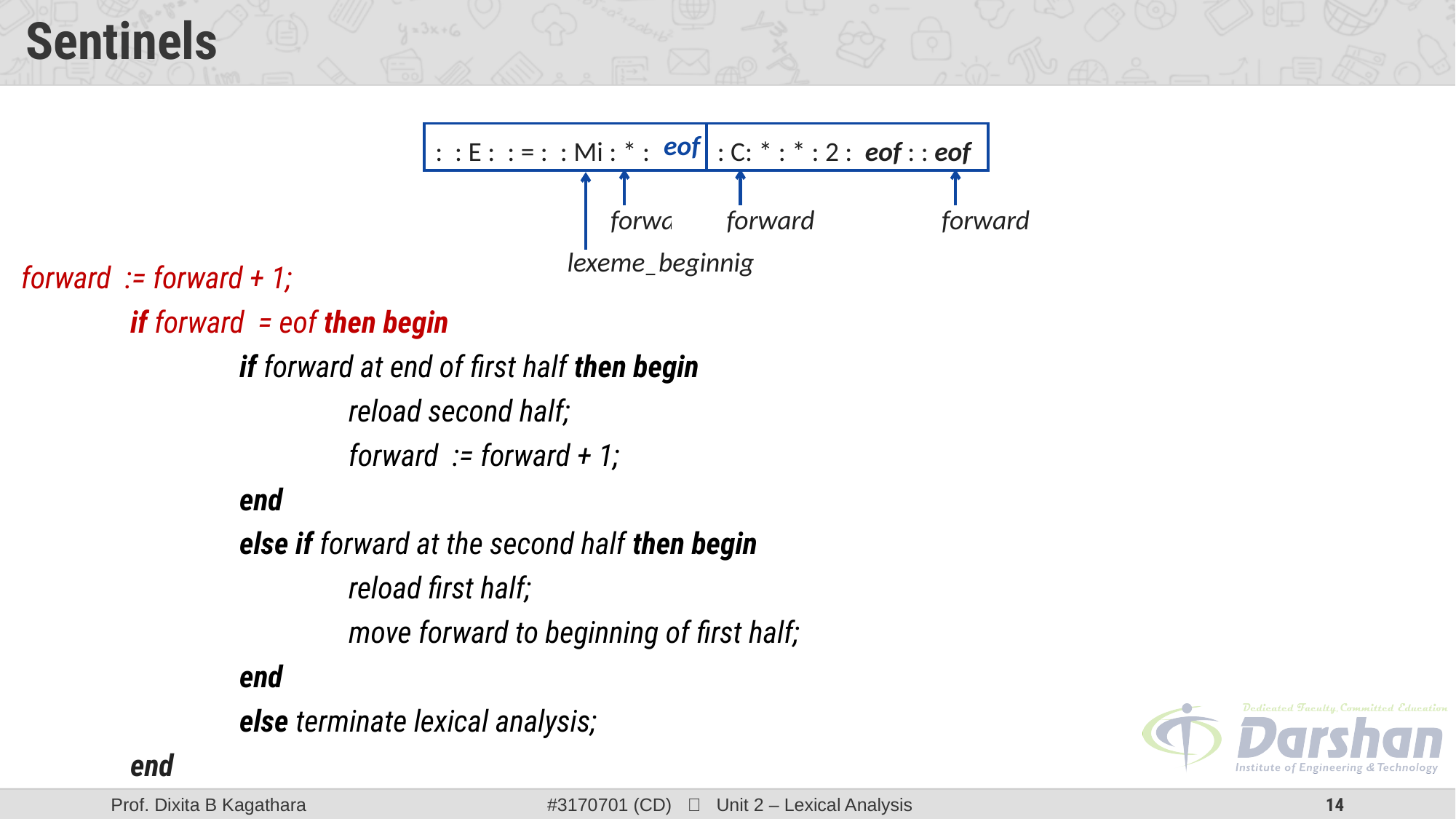

# Sentinels
eof
:  : E :  : = :  : Mi : * :
: C: * : * : 2 :  eof : : eof
: C: * : * : 2 :  eof : : eof
       forward
       forward
       forward
      lexeme_beginnig
forward  := forward + 1;
	if forward  = eof then begin
		if forward at end of first half then begin
			reload second half;
			forward  := forward + 1;
		end
		else if forward at the second half then begin
			reload first half;
			move forward to beginning of first half;
		end
		else terminate lexical analysis;
	end